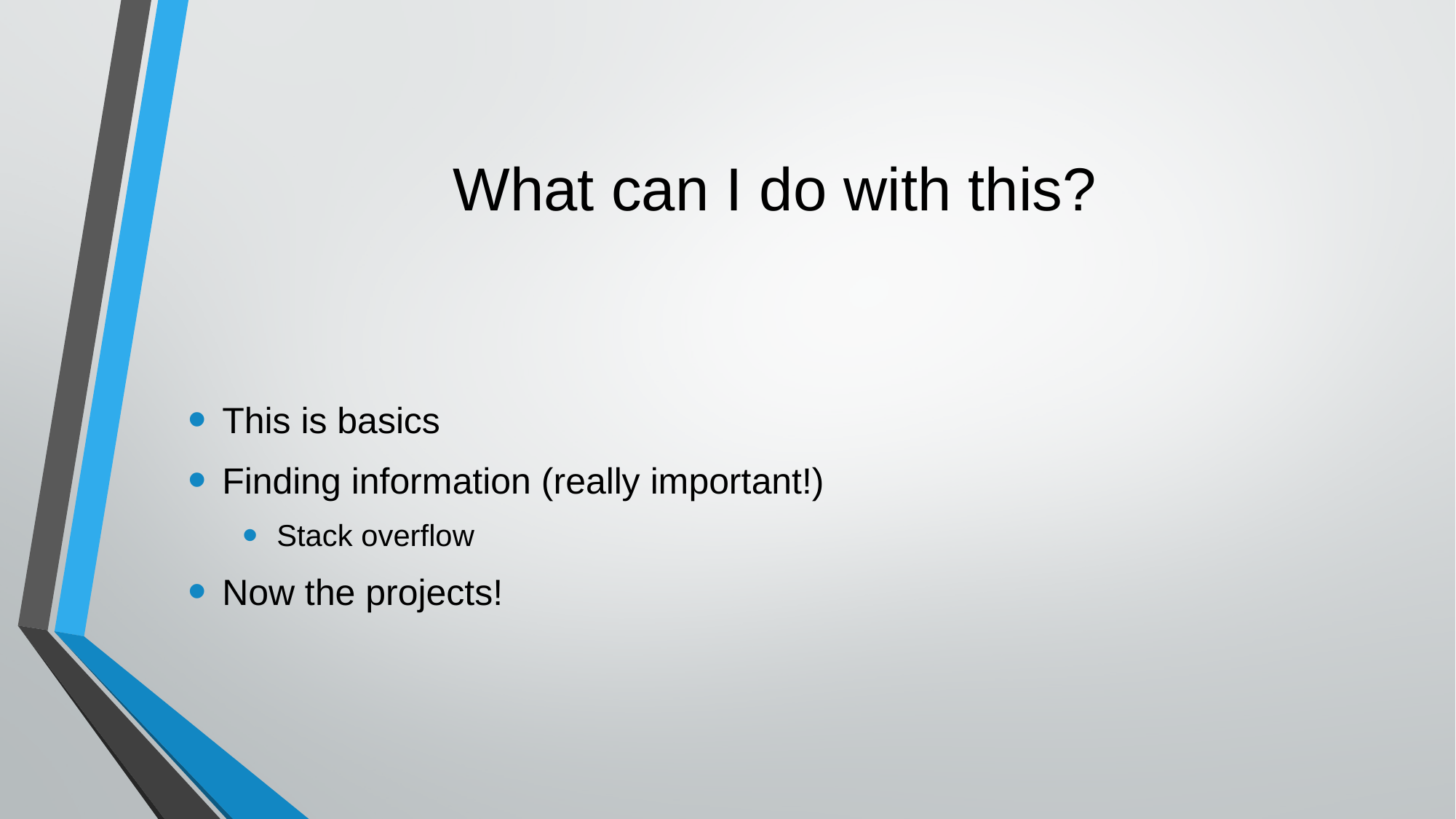

# What can I do with this?
This is basics
Finding information (really important!)
Stack overflow
Now the projects!